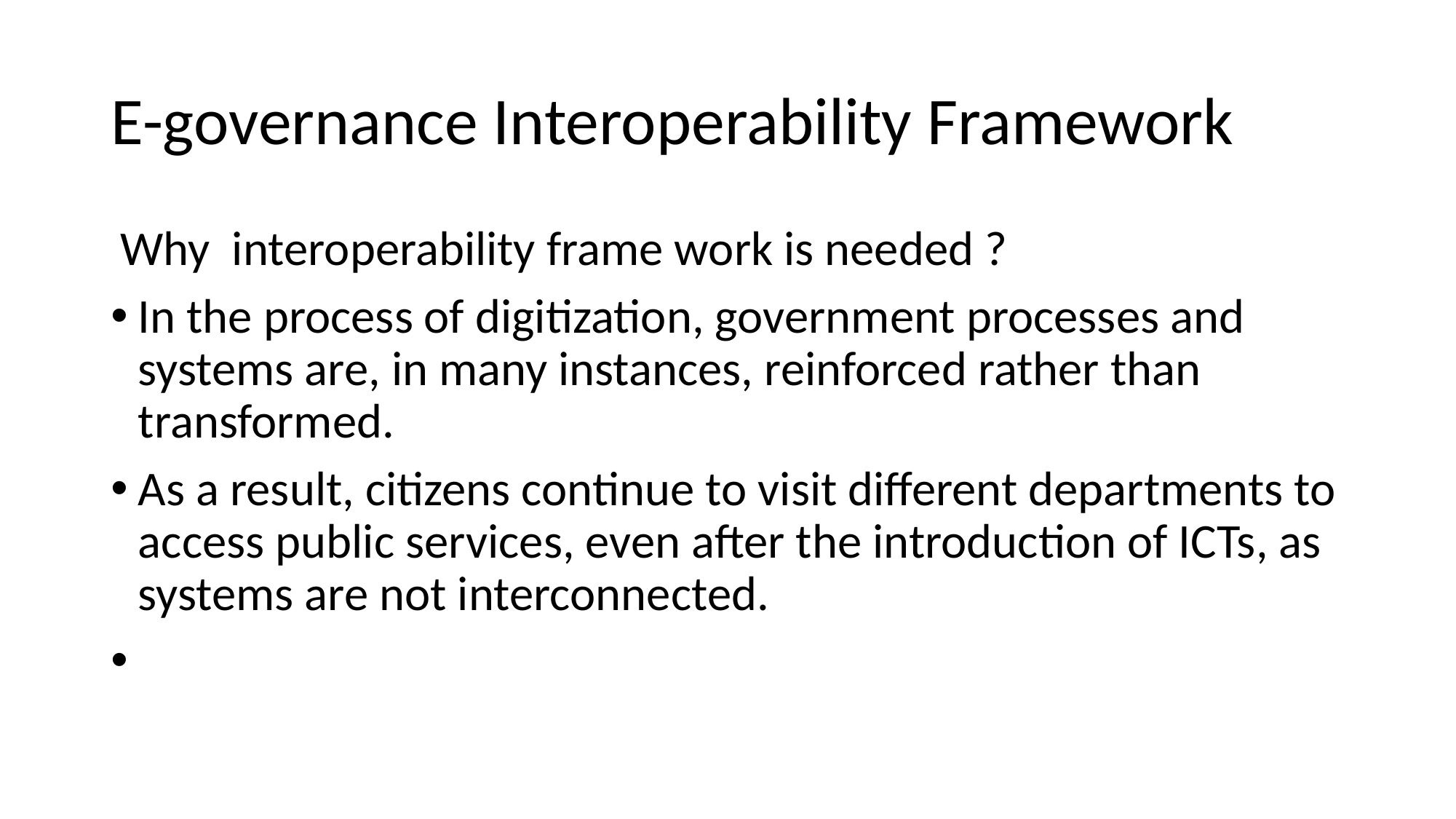

# E-governance Interoperability Framework
 Why  interoperability frame work is needed ?
In the process of digitization, government processes and systems are, in many instances, reinforced rather than transformed.
As a result, citizens continue to visit different departments to access public services, even after the introduction of ICTs, as systems are not interconnected.